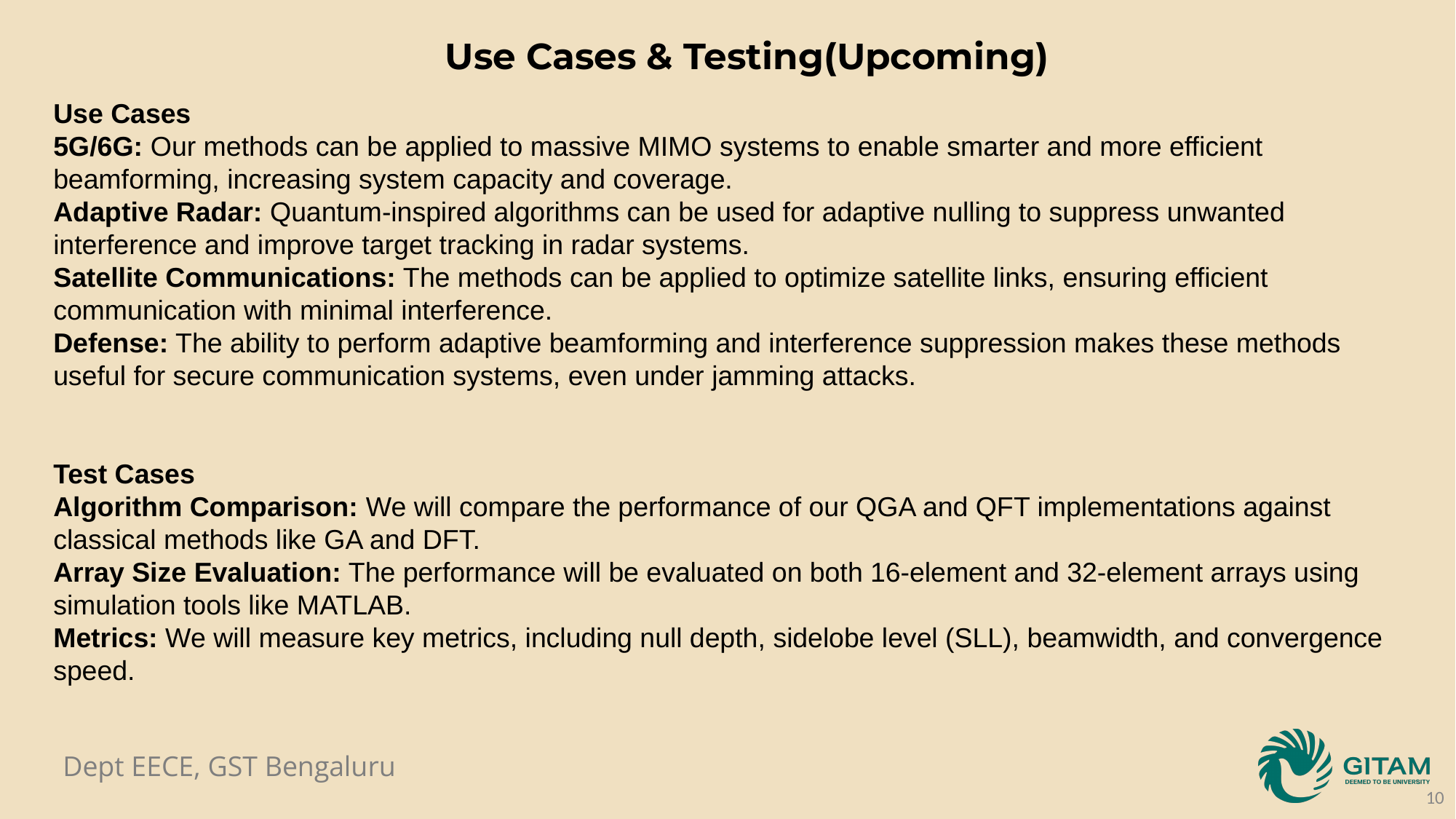

Use Cases & Testing(Upcoming)
Use Cases
5G/6G: Our methods can be applied to massive MIMO systems to enable smarter and more efficient beamforming, increasing system capacity and coverage.
Adaptive Radar: Quantum-inspired algorithms can be used for adaptive nulling to suppress unwanted interference and improve target tracking in radar systems.
Satellite Communications: The methods can be applied to optimize satellite links, ensuring efficient communication with minimal interference.
Defense: The ability to perform adaptive beamforming and interference suppression makes these methods useful for secure communication systems, even under jamming attacks.

Test Cases
Algorithm Comparison: We will compare the performance of our QGA and QFT implementations against classical methods like GA and DFT.
Array Size Evaluation: The performance will be evaluated on both 16-element and 32-element arrays using simulation tools like MATLAB.
Metrics: We will measure key metrics, including null depth, sidelobe level (SLL), beamwidth, and convergence speed.

10